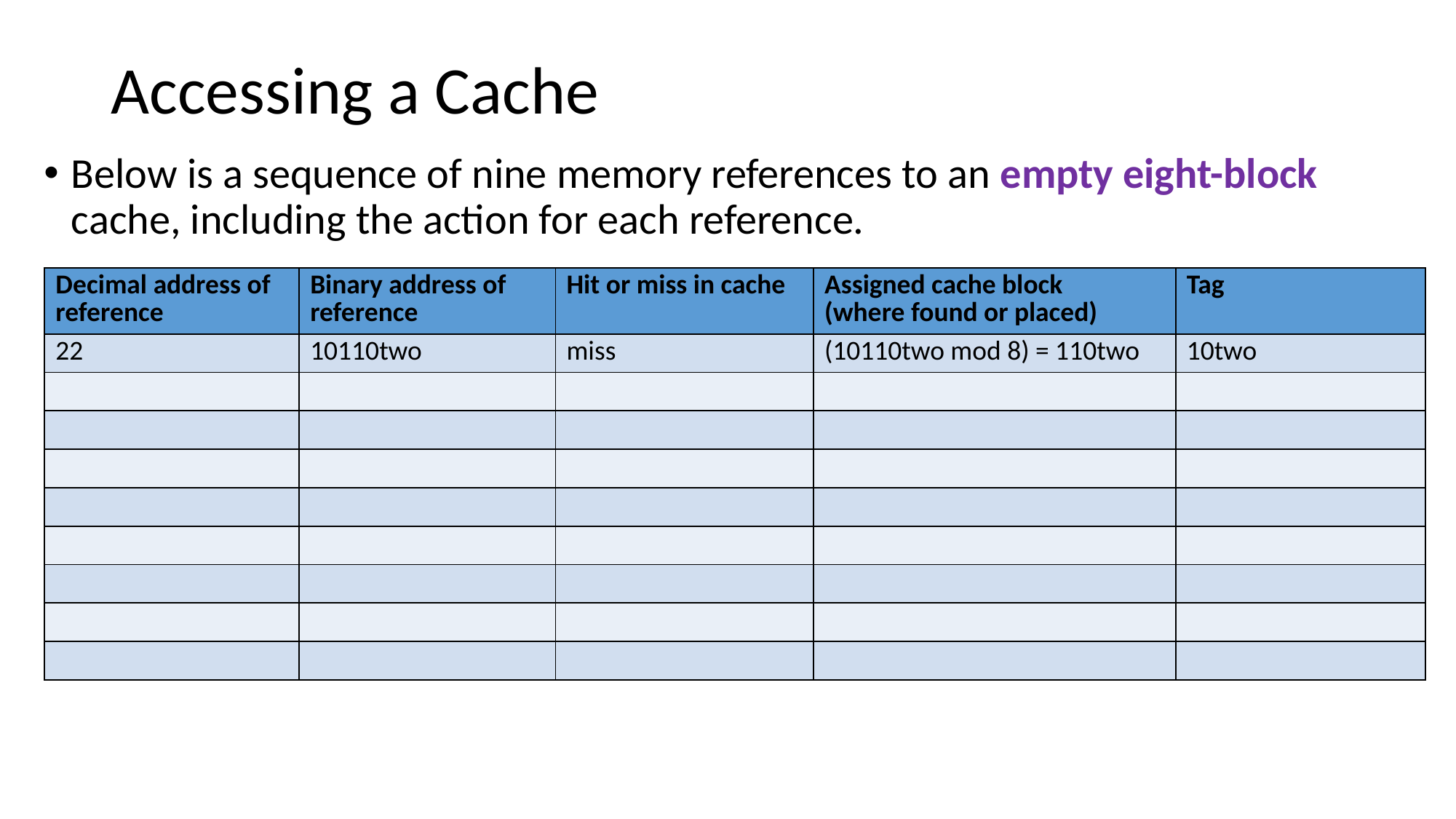

# Accessing a Cache
Below is a sequence of nine memory references to an empty eight-block cache, including the action for each reference.

| Decimal address of reference | Binary address of reference | Hit or miss in cache | Assigned cache block (where found or placed) | Tag |
| --- | --- | --- | --- | --- |
| 22 | 10110two | miss | (10110two mod 8) = 110two | 10two |
|  |  |  |  |  |
|  |  |  |  |  |
|  |  |  |  |  |
|  |  |  |  |  |
|  |  |  |  |  |
|  |  |  |  |  |
|  |  |  |  |  |
|  |  |  |  |  |